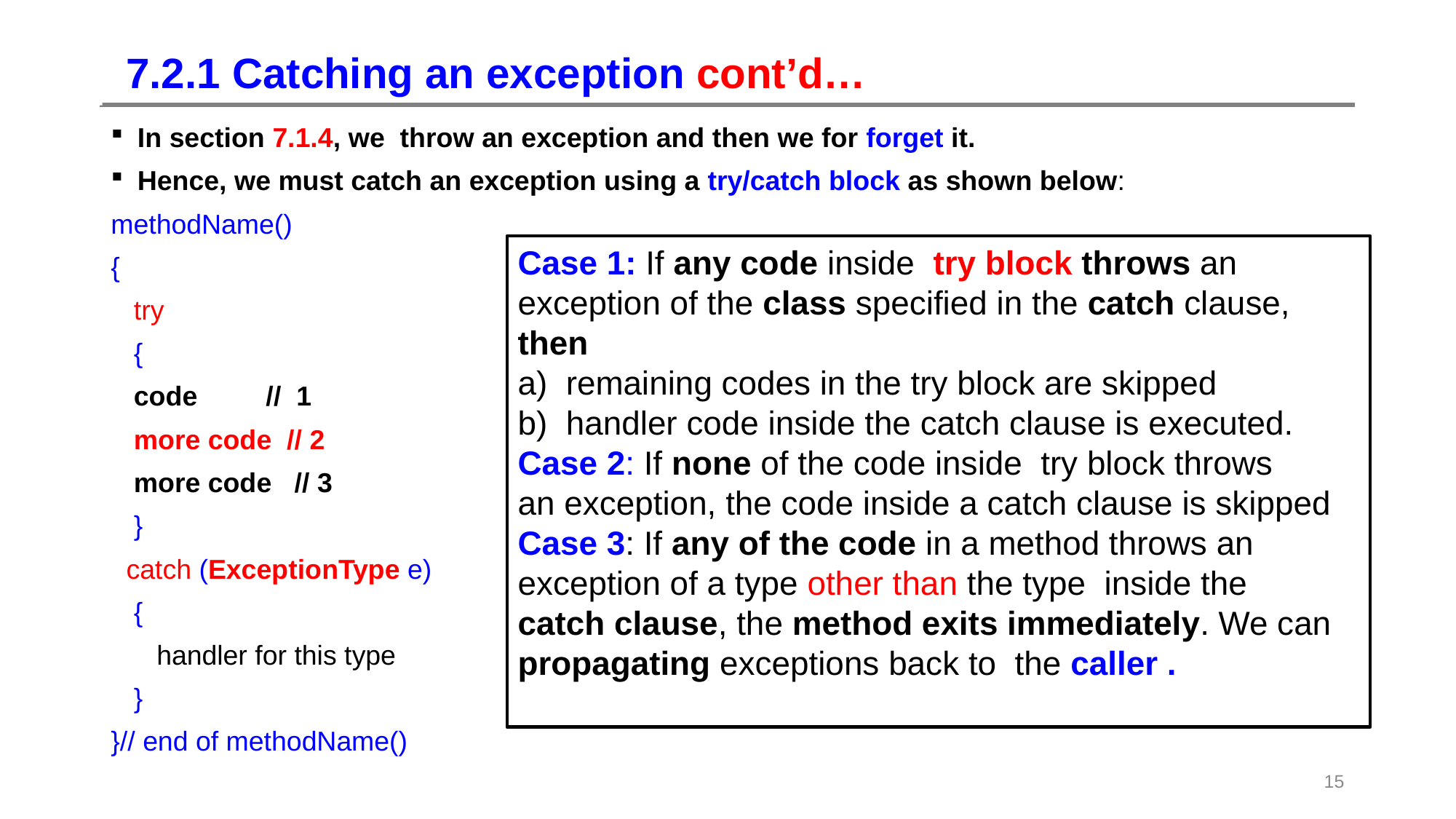

# 7.2.1 Catching an exception cont’d…
In section 7.1.4, we  throw an exception and then we for forget it.
Hence, we must catch an exception using a try/catch block as shown below:
methodName()
{
   try
   {
   code         //  1
   more code  // 2
   more code   // 3
   }
  catch (ExceptionType e)
   {
      handler for this type
   }
}// end of methodName()

Case 1: If any code inside  try block throws an exception of the class specified in the catch clause, then
a)  remaining codes in the try block are skipped
b)  handler code inside the catch clause is executed.
Case 2: If none of the code inside  try block throws
an exception, the code inside a catch clause is skipped
Case 3: If any of the code in a method throws an
exception of a type other than the type  inside the
catch clause, the method exits immediately. We can propagating exceptions back to  the caller .

15